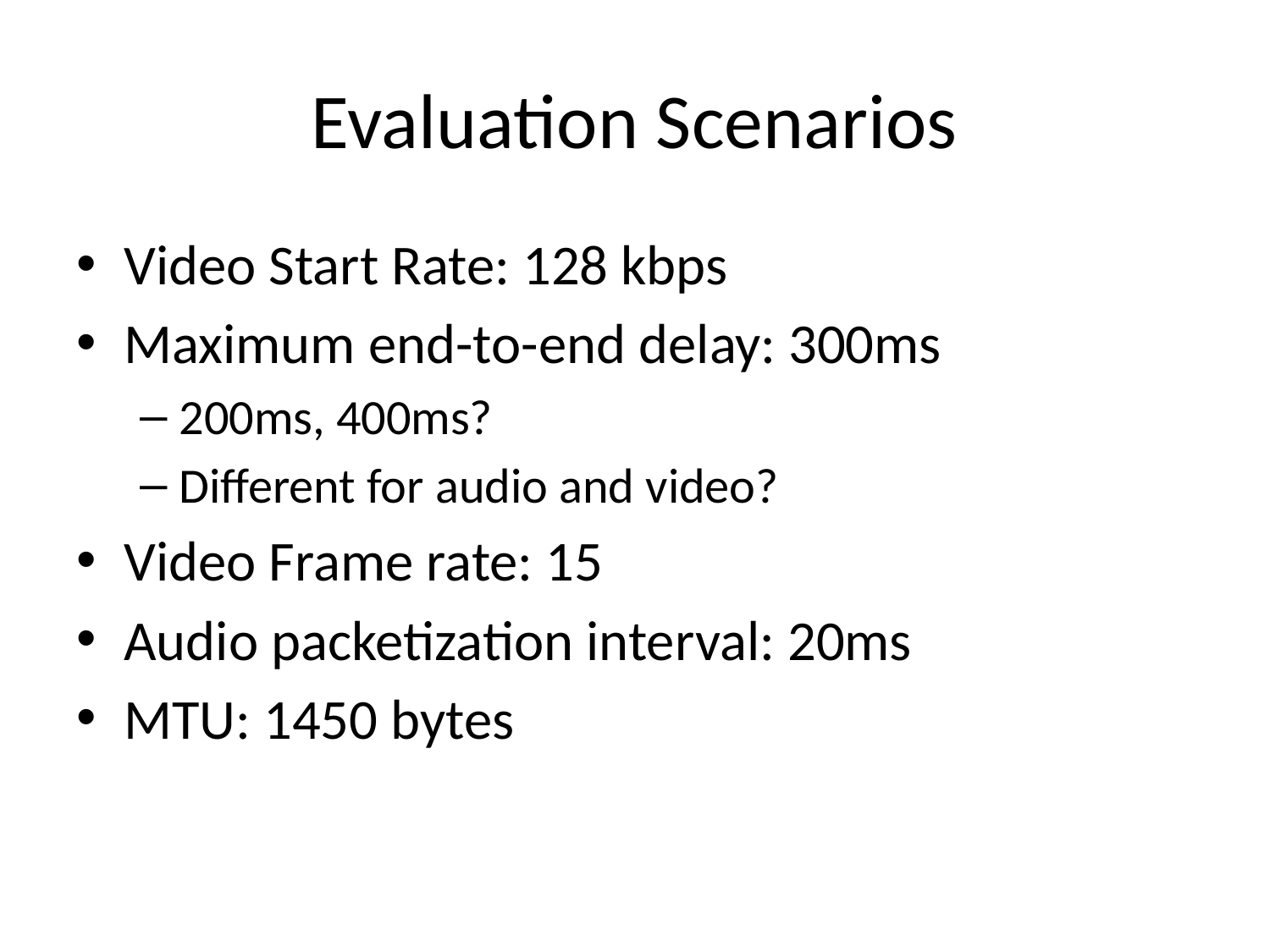

# Evaluation Scenarios
Video Start Rate: 128 kbps
Maximum end-to-end delay: 300ms
200ms, 400ms?
Different for audio and video?
Video Frame rate: 15
Audio packetization interval: 20ms
MTU: 1450 bytes